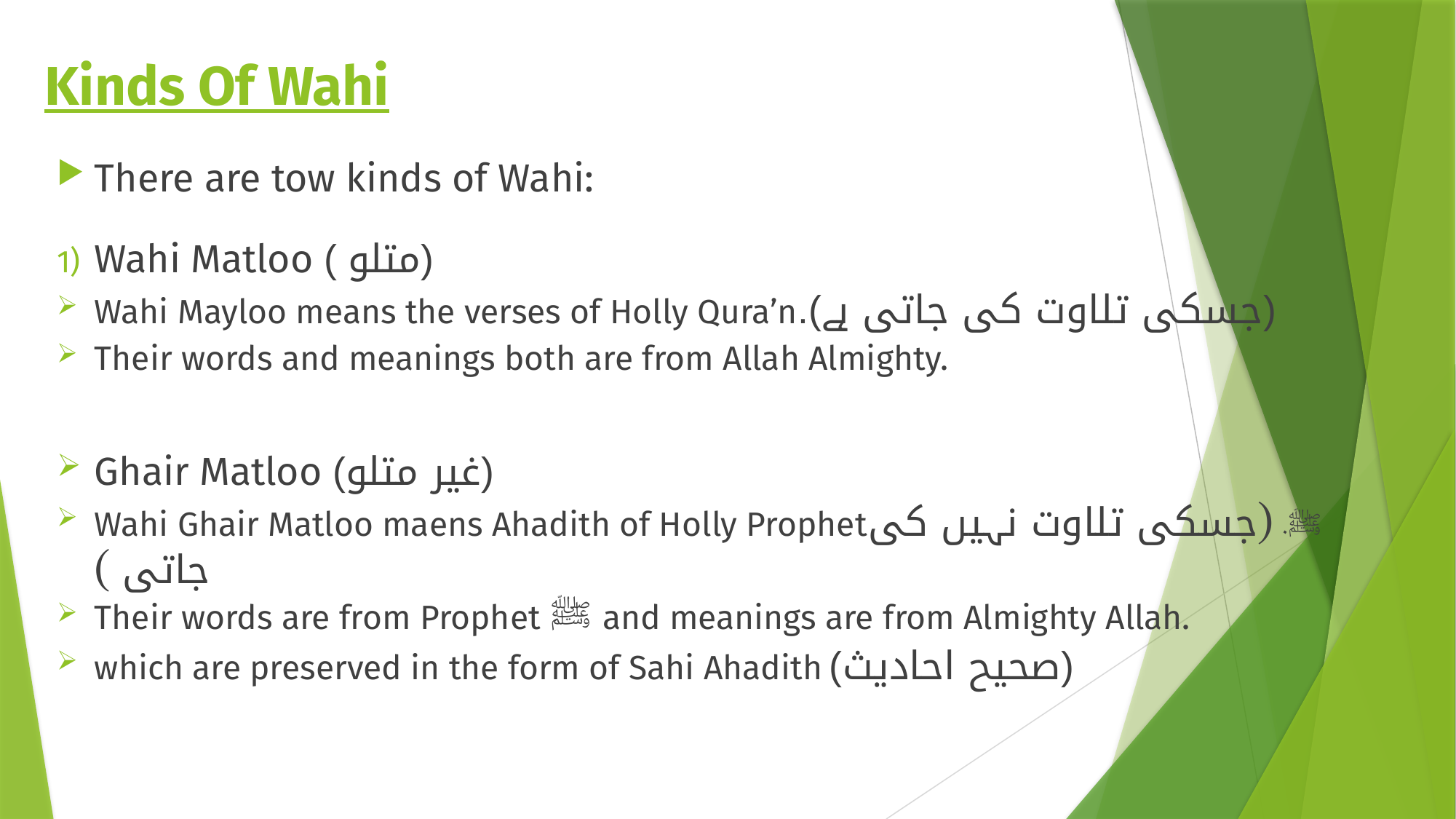

# Kinds Of Wahi
There are tow kinds of Wahi:

Wahi Matloo ( متلو)
Wahi Mayloo means the verses of Holly Qura’n.(جسکی تلاوت کی جاتی ہے)
Their words and meanings both are from Allah Almighty.

Ghair Matloo (غیر متلو)
Wahi Ghair Matloo maens Ahadith of Holly Prophetﷺ. (جسکی تلاوت نہیں کی جاتی )
Their words are from Prophet ﷺ and meanings are from Almighty Allah.
which are preserved in the form of Sahi Ahadith (صحیح احادیث)